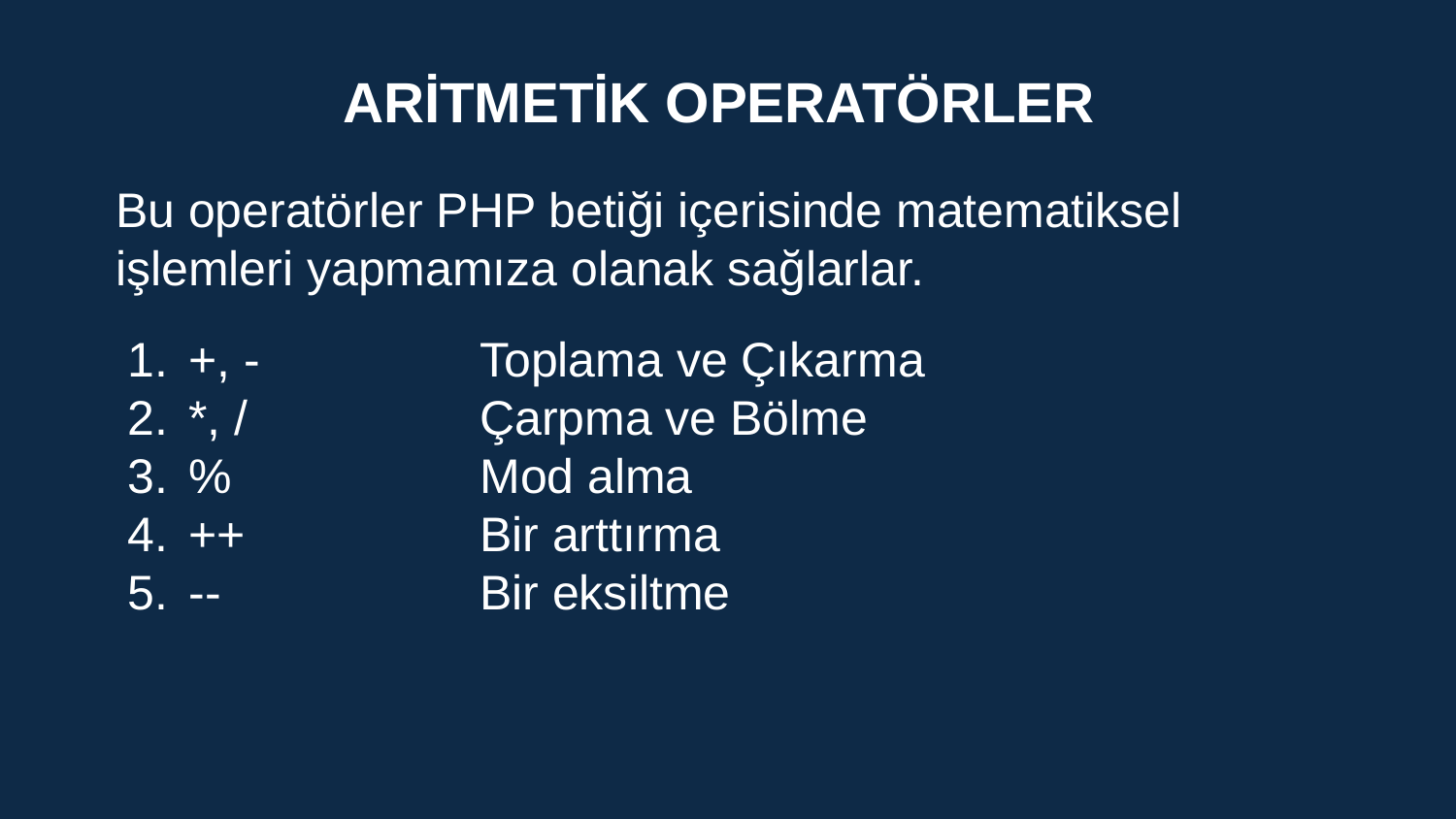

ARİTMETİK OPERATÖRLER
Bu operatörler PHP betiği içerisinde matematiksel işlemleri yapmamıza olanak sağlarlar.
+, -		Toplama ve Çıkarma
*, /		Çarpma ve Bölme
% 		Mod alma
++		Bir arttırma
--		Bir eksiltme